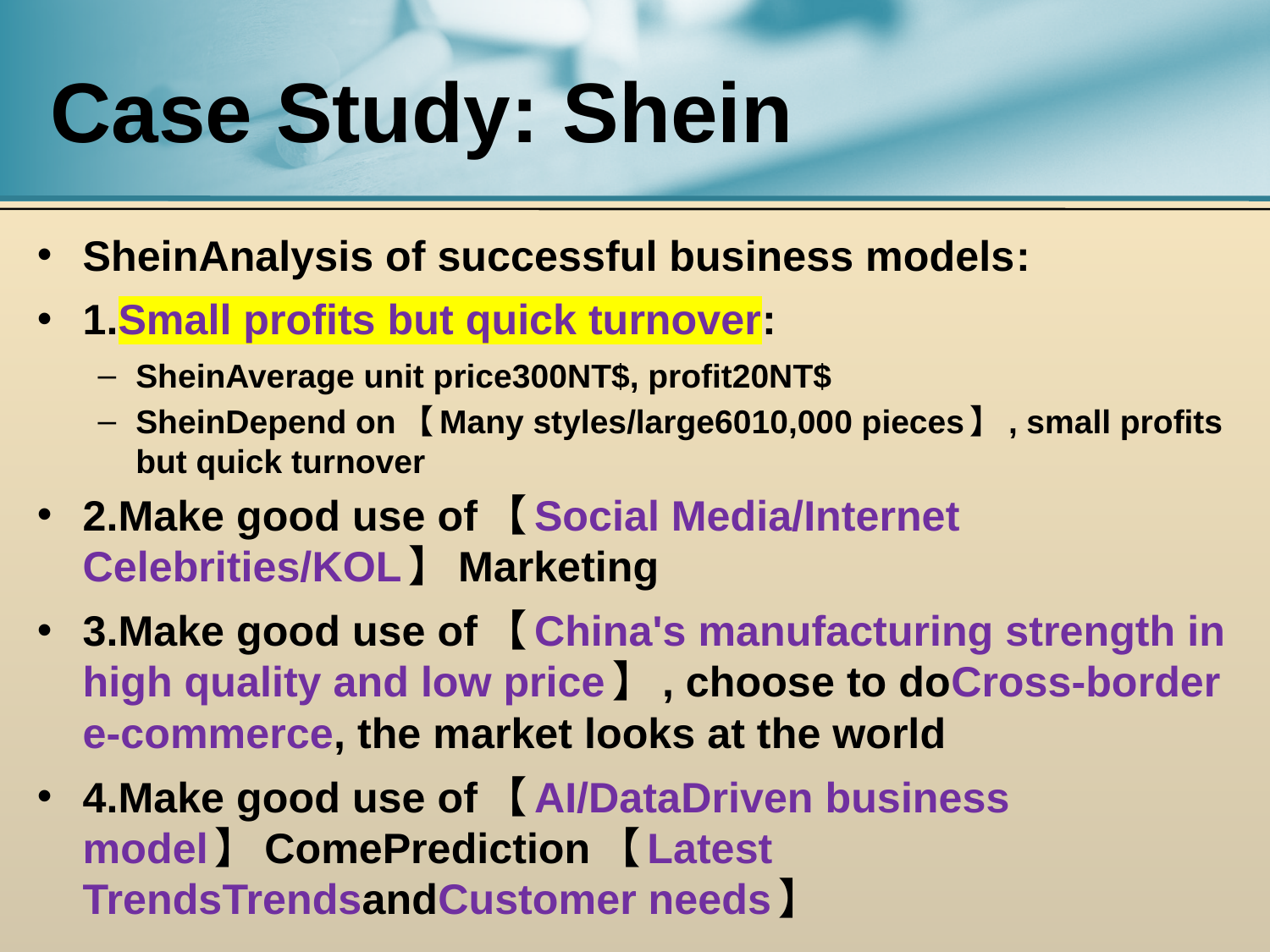

# Case Study: Shein
SheinAnalysis of successful business models:
1.Small profits but quick turnover:
SheinAverage unit price300NT$, profit20NT$
SheinDepend on【Many styles/large6010,000 pieces】, small profits but quick turnover
2.Make good use of【Social Media/Internet Celebrities/KOL】Marketing
3.Make good use of【China's manufacturing strength in high quality and low price】, choose to doCross-border e-commerce, the market looks at the world
4.Make good use of【AI/DataDriven business model】ComePrediction【Latest TrendsTrendsandCustomer needs】